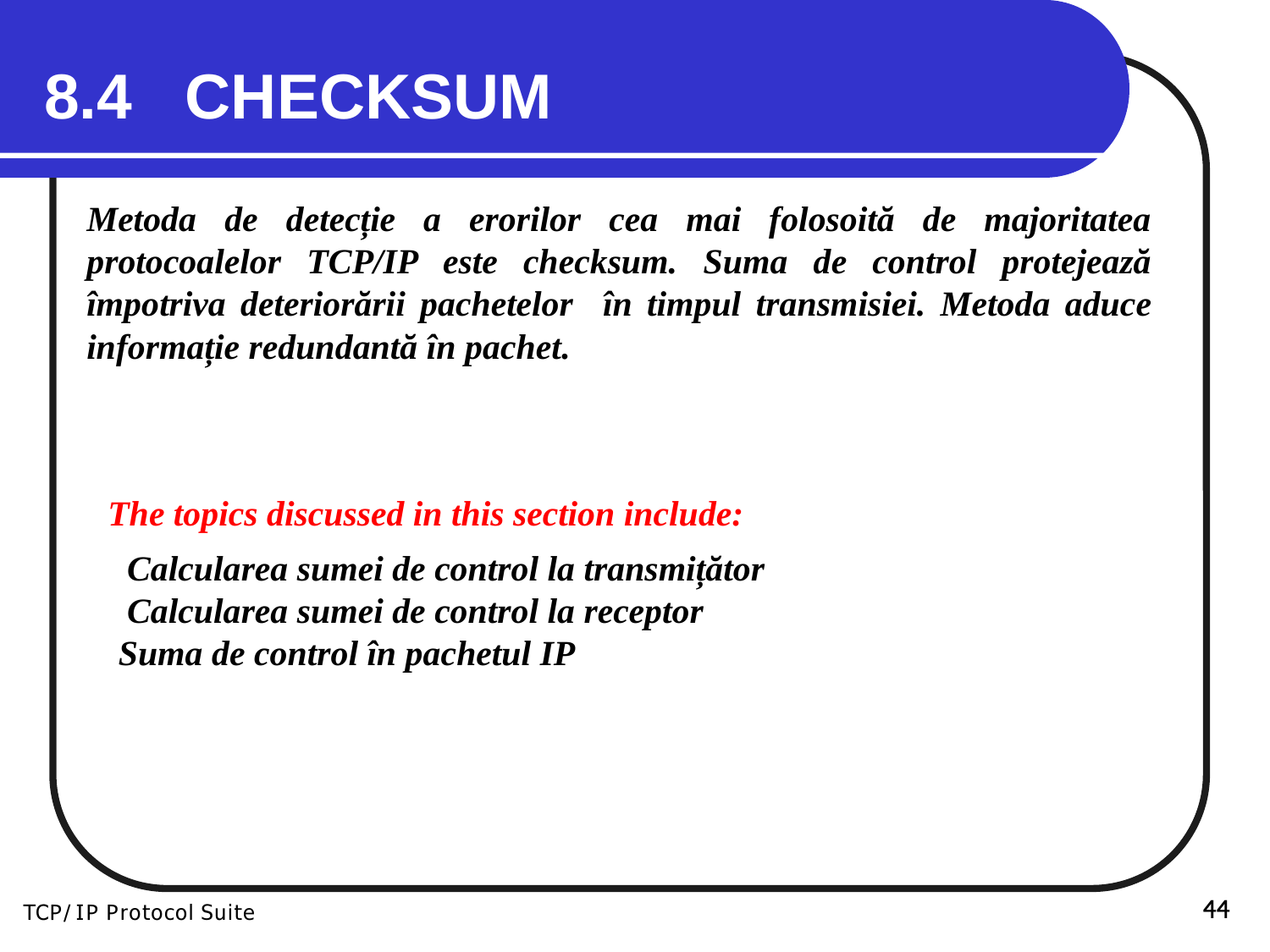

8.4   CHECKSUM
Metoda de detecție a erorilor cea mai folosoită de majoritatea protocoalelor TCP/IP este checksum. Suma de control protejează împotriva deteriorării pachetelor  în timpul transmisiei. Metoda aduce informație redundantă în pachet.
The topics discussed in this section include:
 Calcularea sumei de control la transmițător
 Calcularea sumei de control la receptor
Suma de control în pachetul IP
44
TCP/IP Protocol Suite